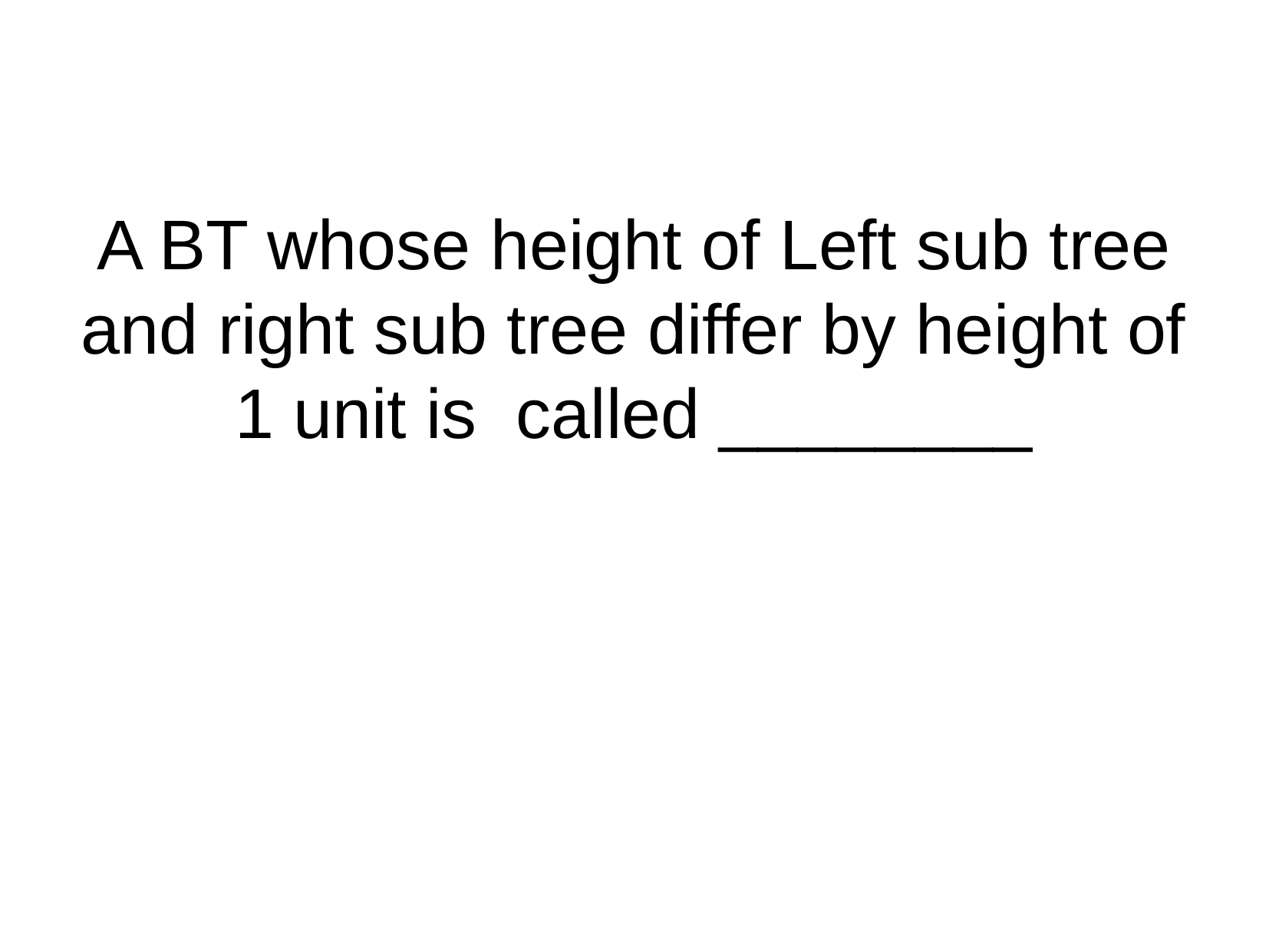

A BT whose height of Left sub tree and right sub tree differ by height of 1 unit is  called ________